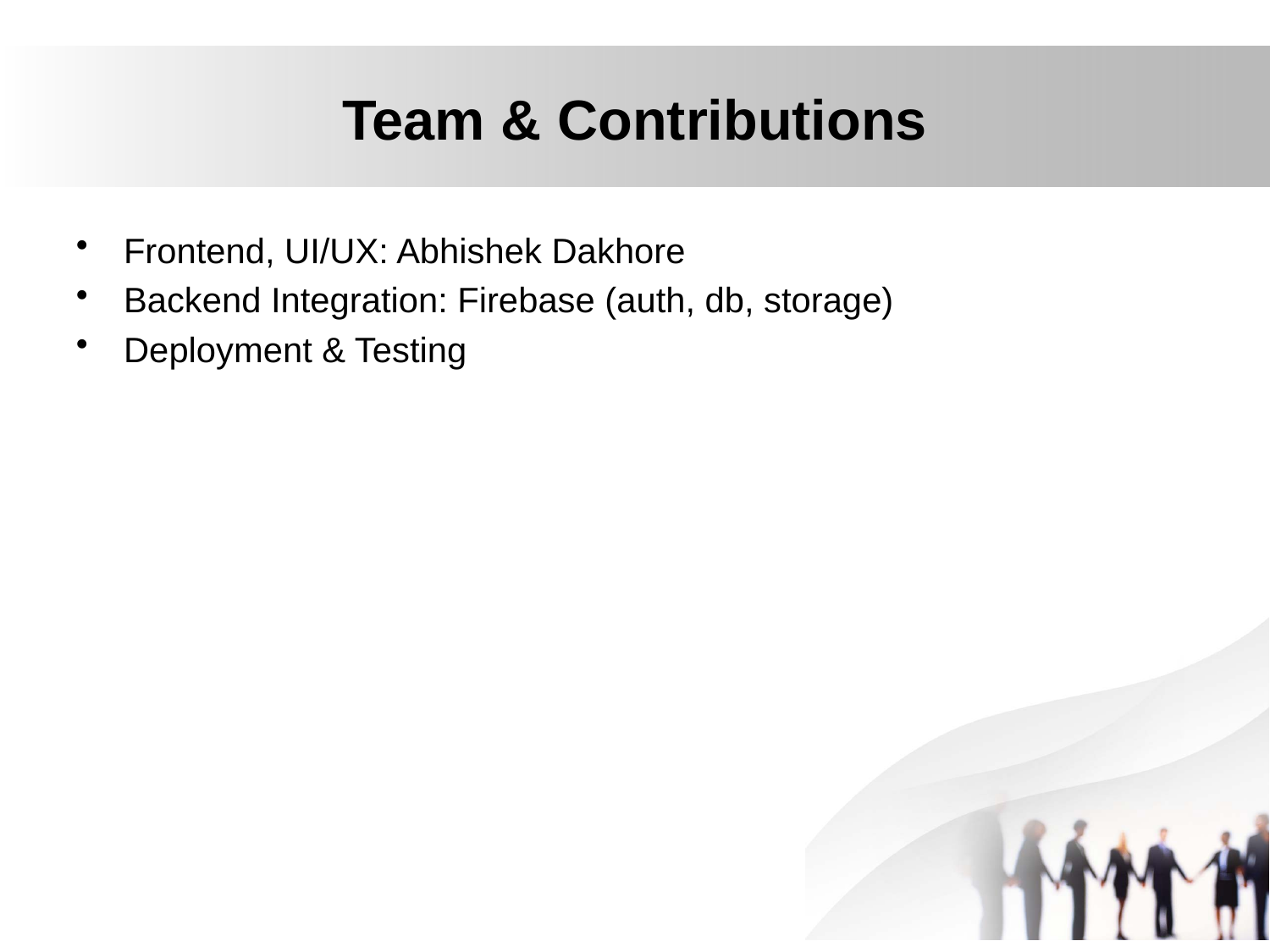

# Team & Contributions
Frontend, UI/UX: Abhishek Dakhore
Backend Integration: Firebase (auth, db, storage)
Deployment & Testing